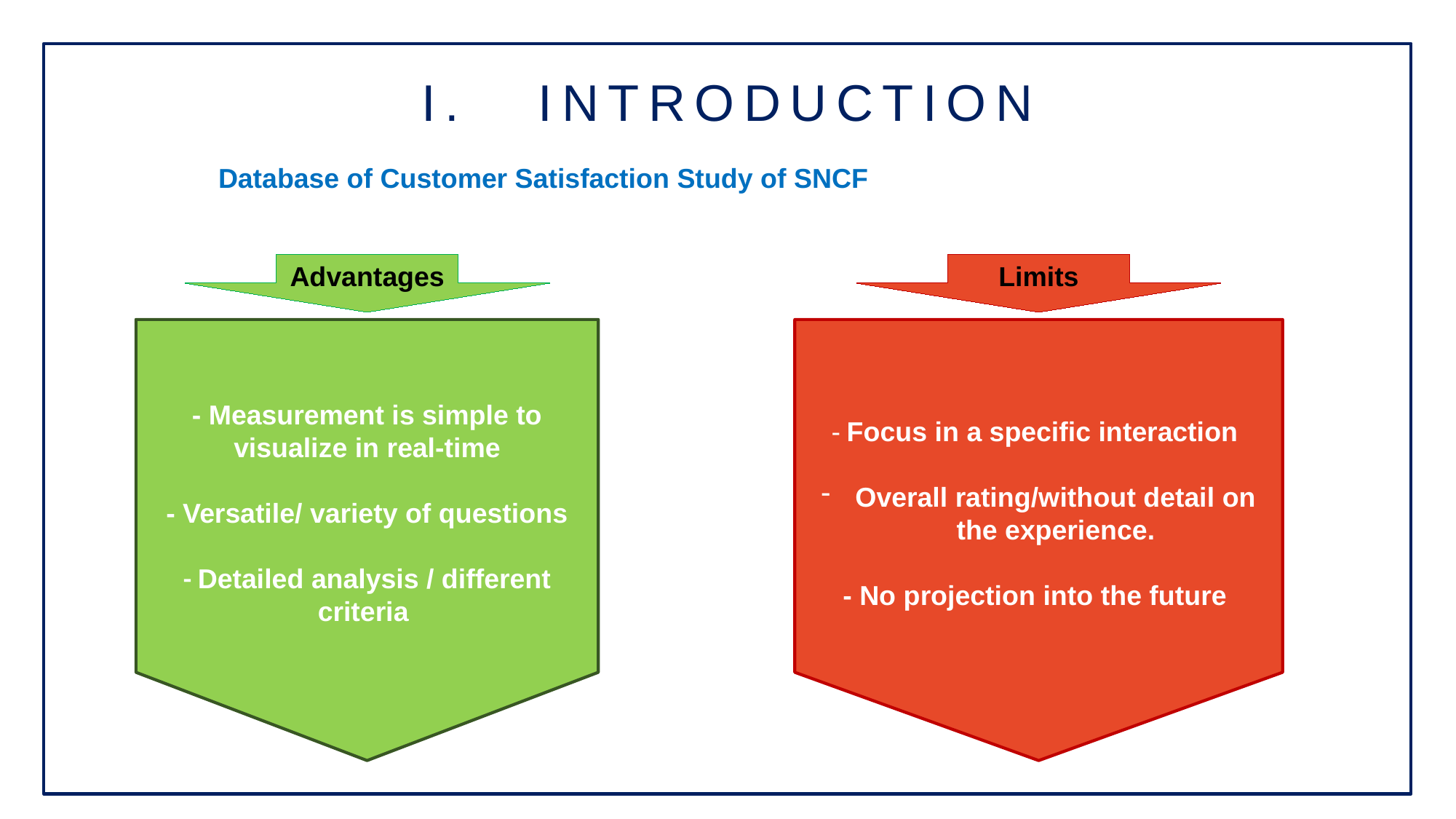

# I.   INTRODUCTION
	Database of Customer Satisfaction Study of SNCF

Advantages
Limits

- Measurement is simple to visualize in real-time

- Versatile/ variety of questions

- Detailed analysis / different criteria

- Focus in a specific interaction

Overall rating/without detail on the experience.

- No projection into the future